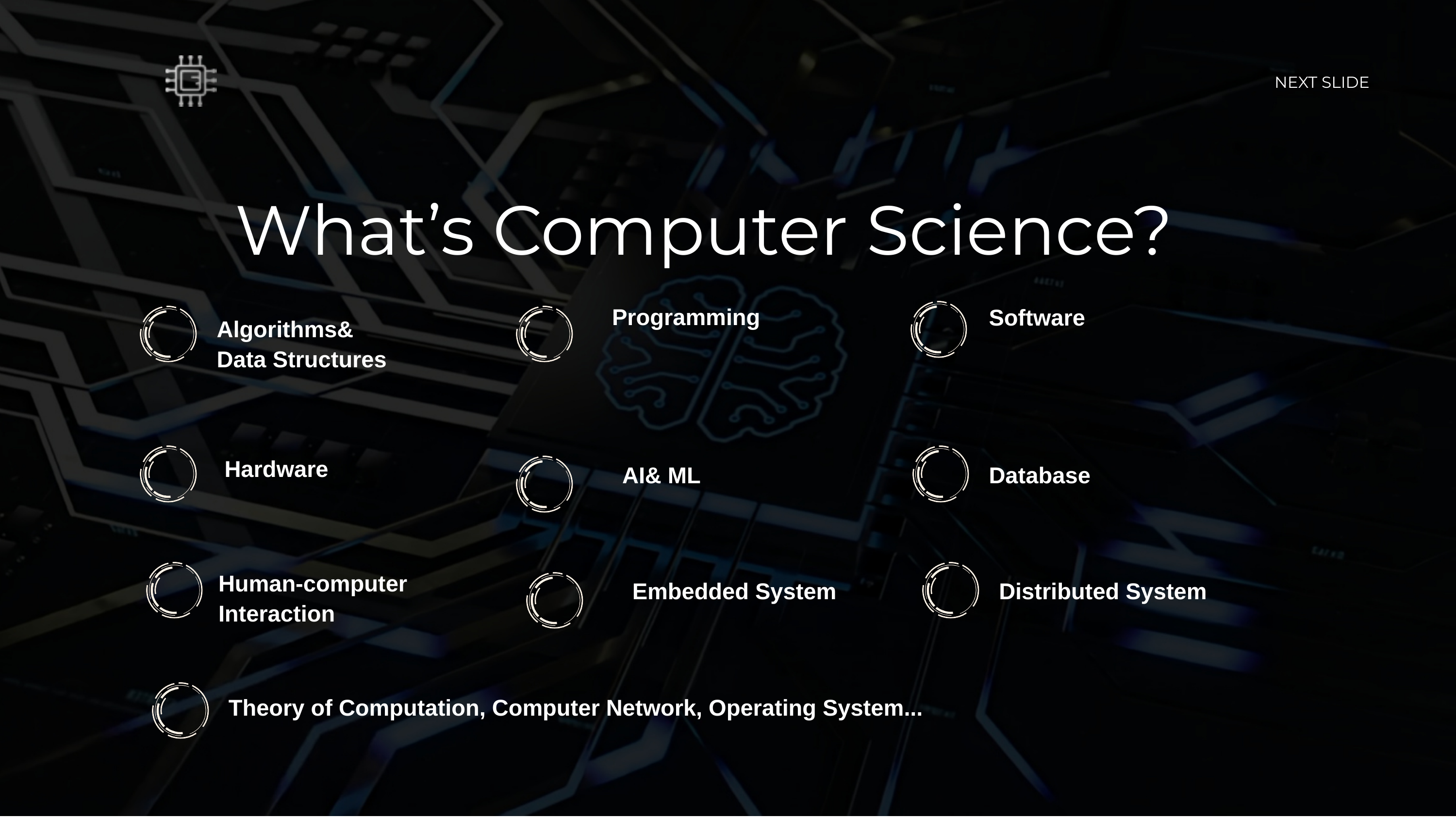

NEXT SLIDE
What’s Computer Science?
Programming
Software

Algorithms& Data Structures

Hardware

AI& ML
Database

Human-computer Interaction

Embedded System
Distributed System

Theory of Computation, Computer Network, Operating System...